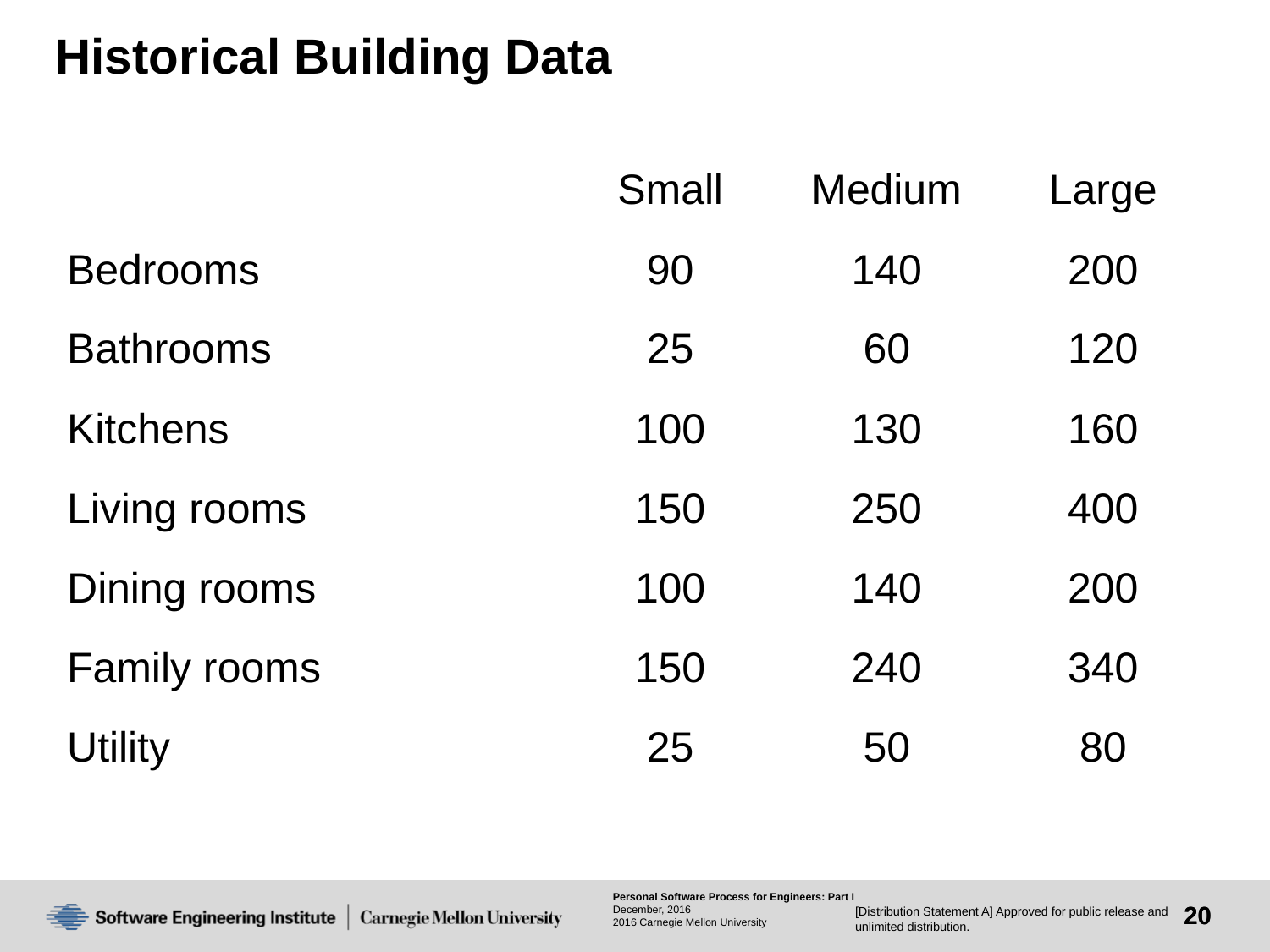

# Historical Building Data
|  | Small | Medium | Large |
| --- | --- | --- | --- |
| Bedrooms | 90 | 140 | 200 |
| Bathrooms | 25 | 60 | 120 |
| Kitchens | 100 | 130 | 160 |
| Living rooms | 150 | 250 | 400 |
| Dining rooms | 100 | 140 | 200 |
| Family rooms | 150 | 240 | 340 |
| Utility | 25 | 50 | 80 |